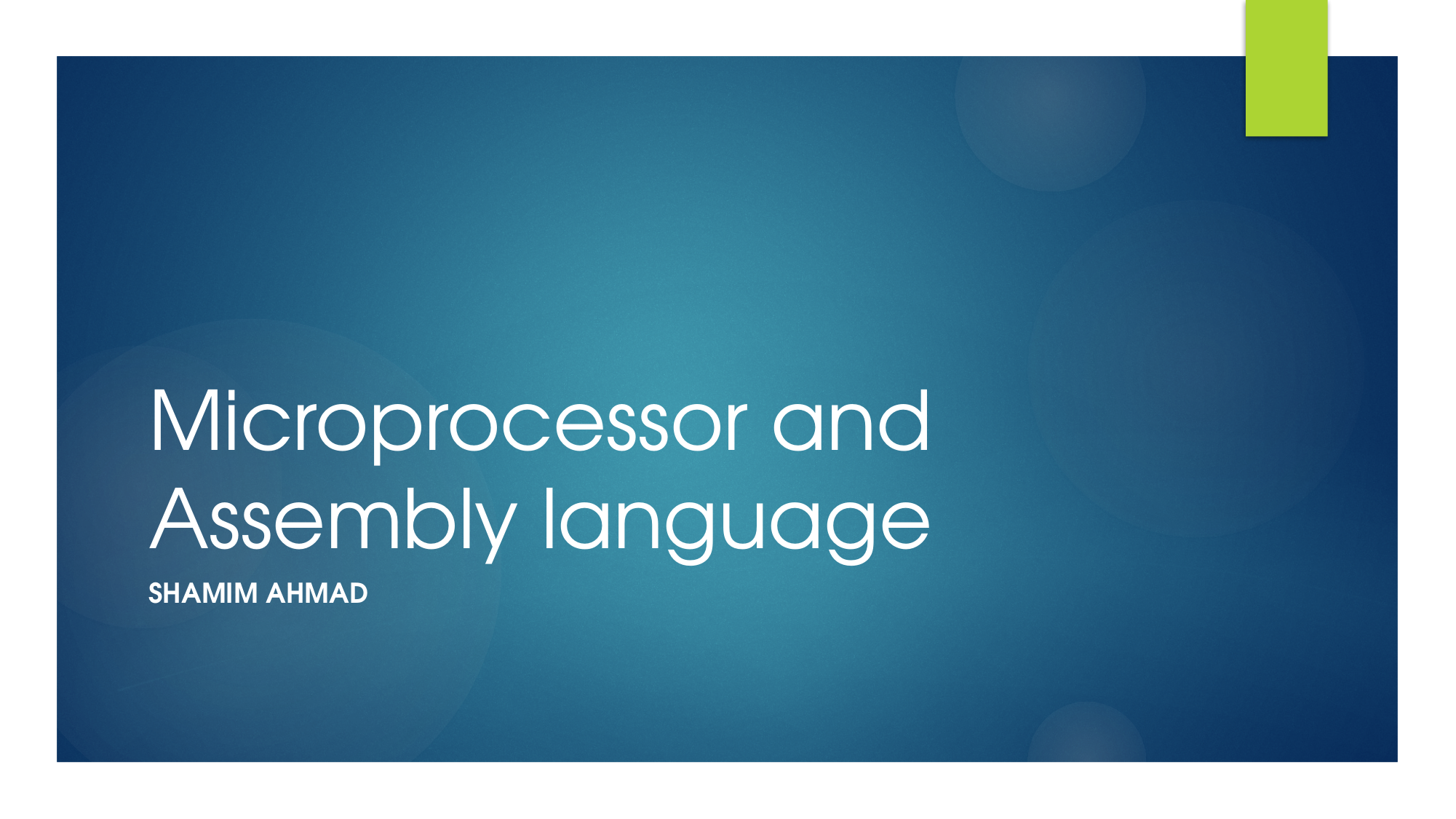

# Microprocessor and Assembly language
shamiM AHMAD